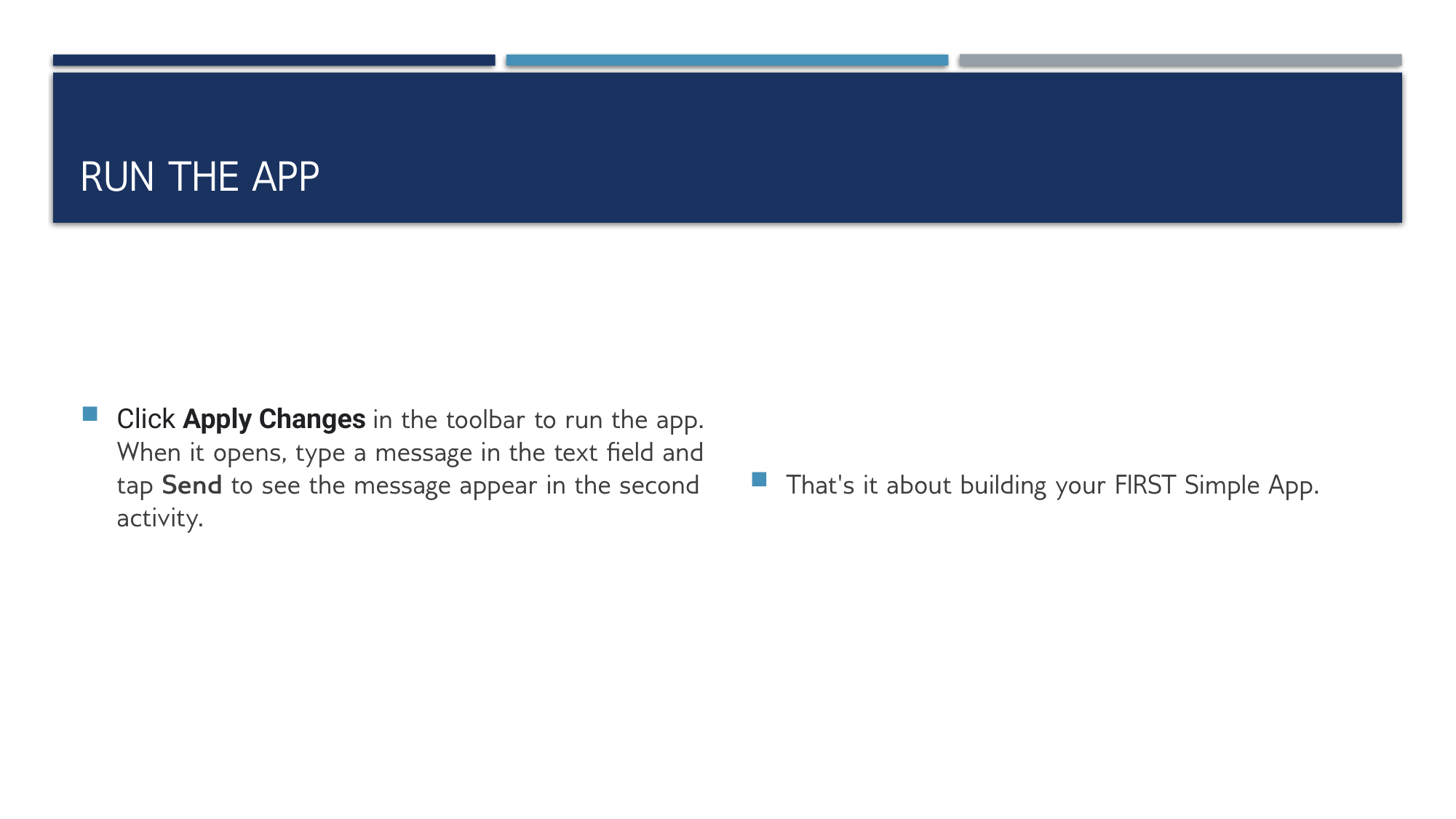

# Run the app
Click Apply Changes in the toolbar to run the app. When it opens, type a message in the text field and tap Send to see the message appear in the second activity.
That's it about building your FIRST Simple App.